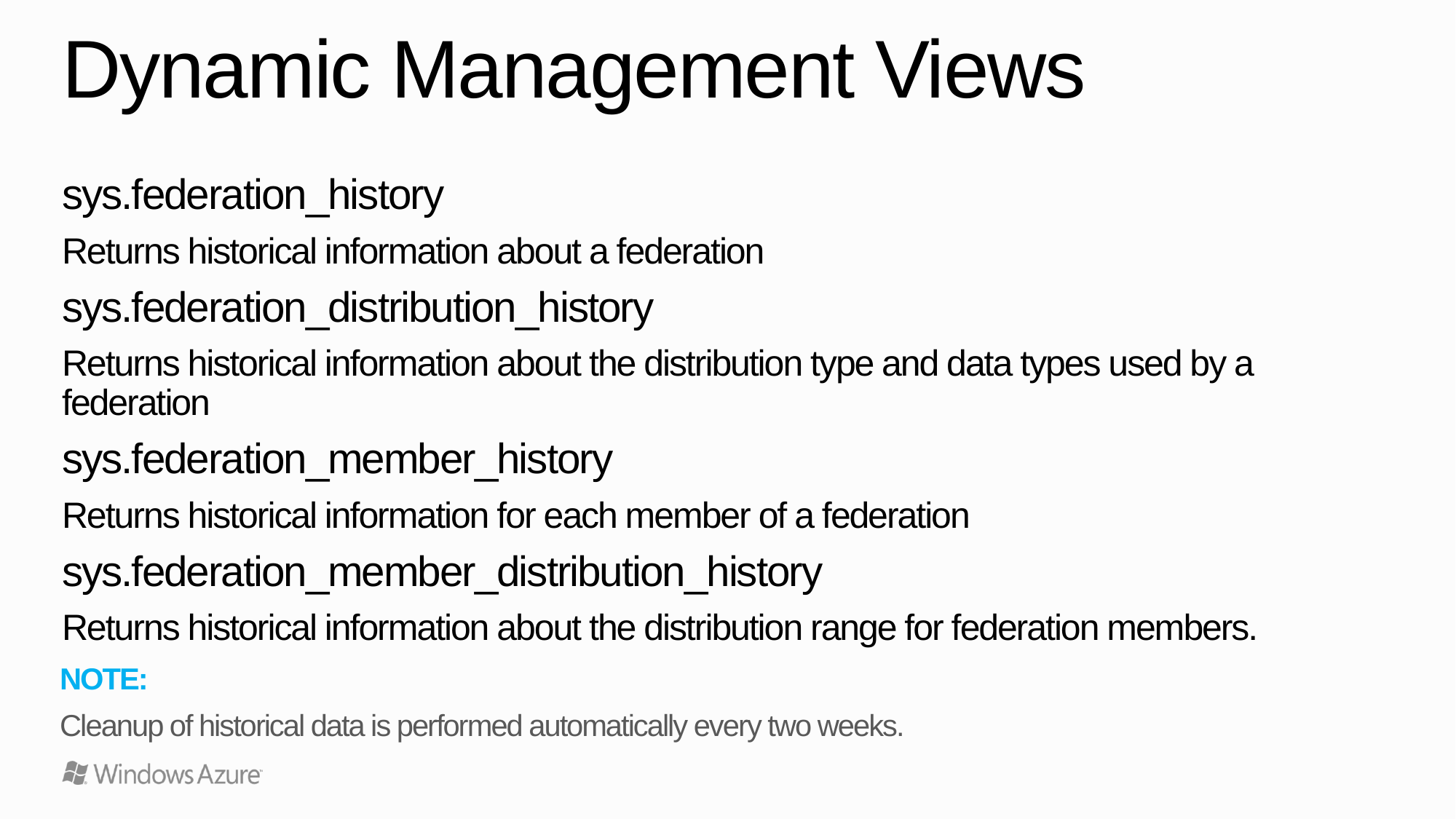

# Dynamic Management Views
sys.federation_history
Returns historical information about a federation
sys.federation_distribution_history
Returns historical information about the distribution type and data types used by a federation
sys.federation_member_history
Returns historical information for each member of a federation
sys.federation_member_distribution_history
Returns historical information about the distribution range for federation members.
NOTE:
Cleanup of historical data is performed automatically every two weeks.